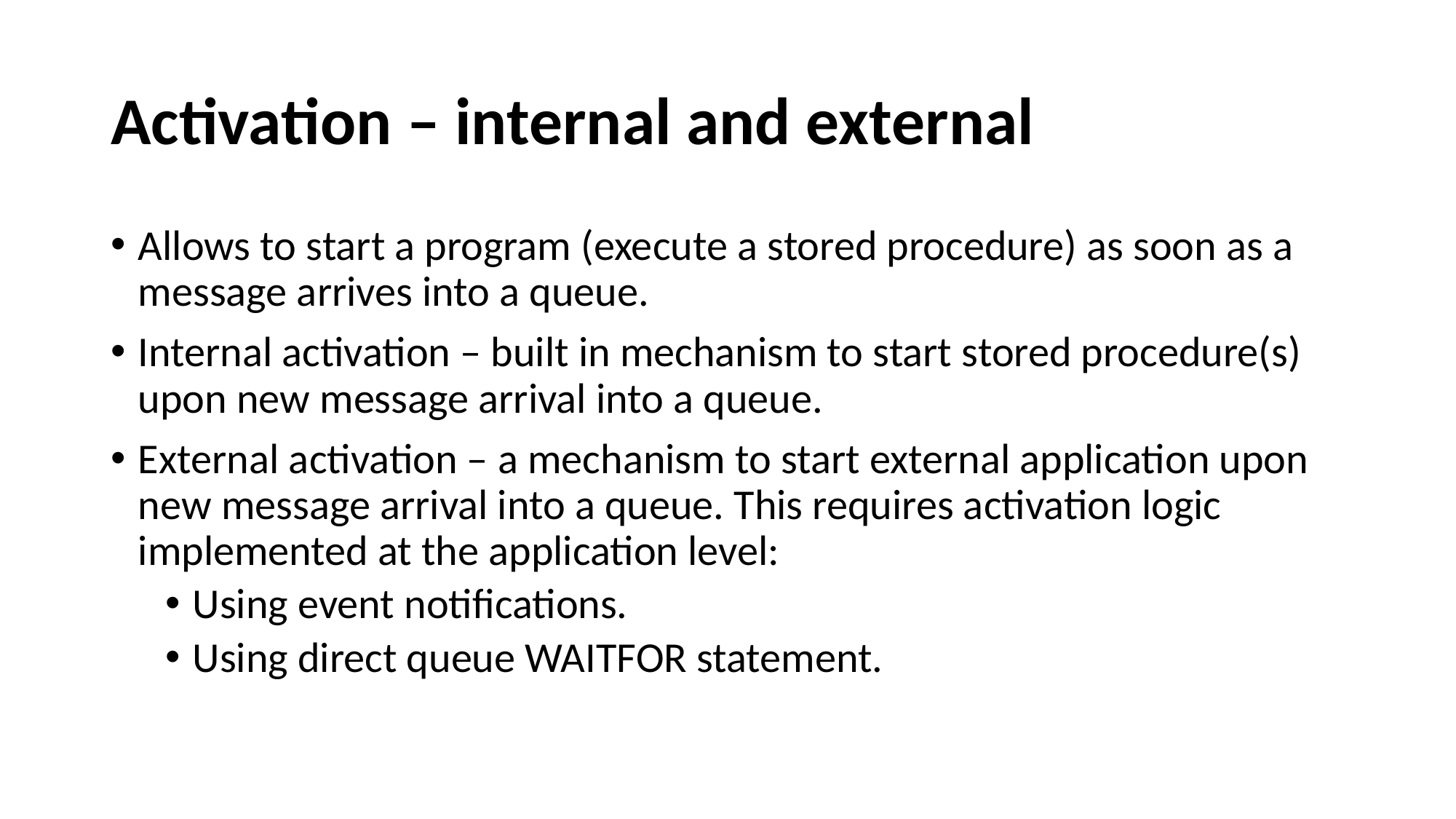

# Activation – internal and external
Allows to start a program (execute a stored procedure) as soon as a message arrives into a queue.
Internal activation – built in mechanism to start stored procedure(s) upon new message arrival into a queue.
External activation – a mechanism to start external application upon new message arrival into a queue. This requires activation logic implemented at the application level:
Using event notifications.
Using direct queue WAITFOR statement.